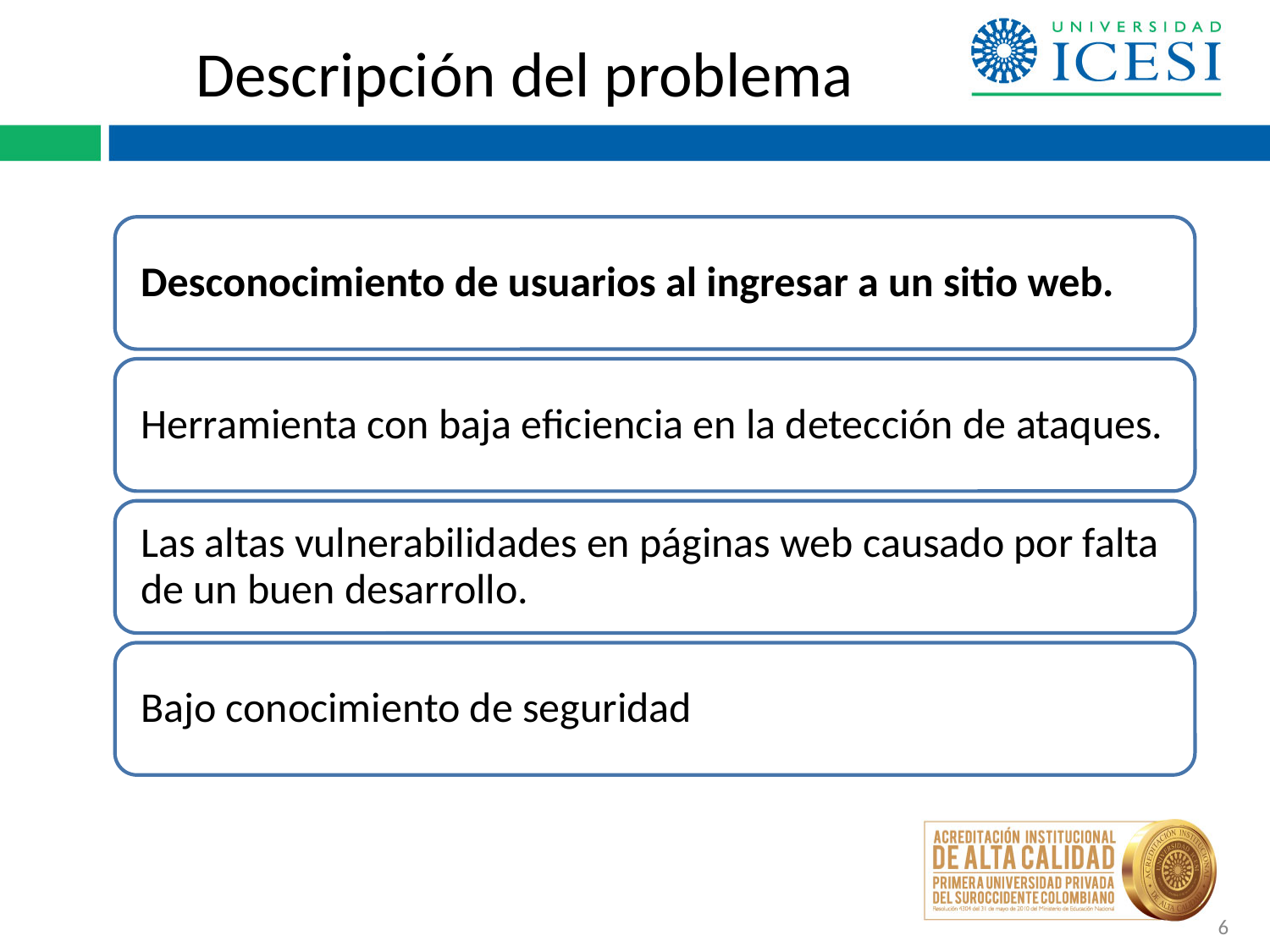

# Descripción del problema
Desconocimiento de usuarios al ingresar a un sitio web.
Herramienta con baja eficiencia en la detección de ataques.
Las altas vulnerabilidades en páginas web causado por falta de un buen desarrollo.
Bajo conocimiento de seguridad
6